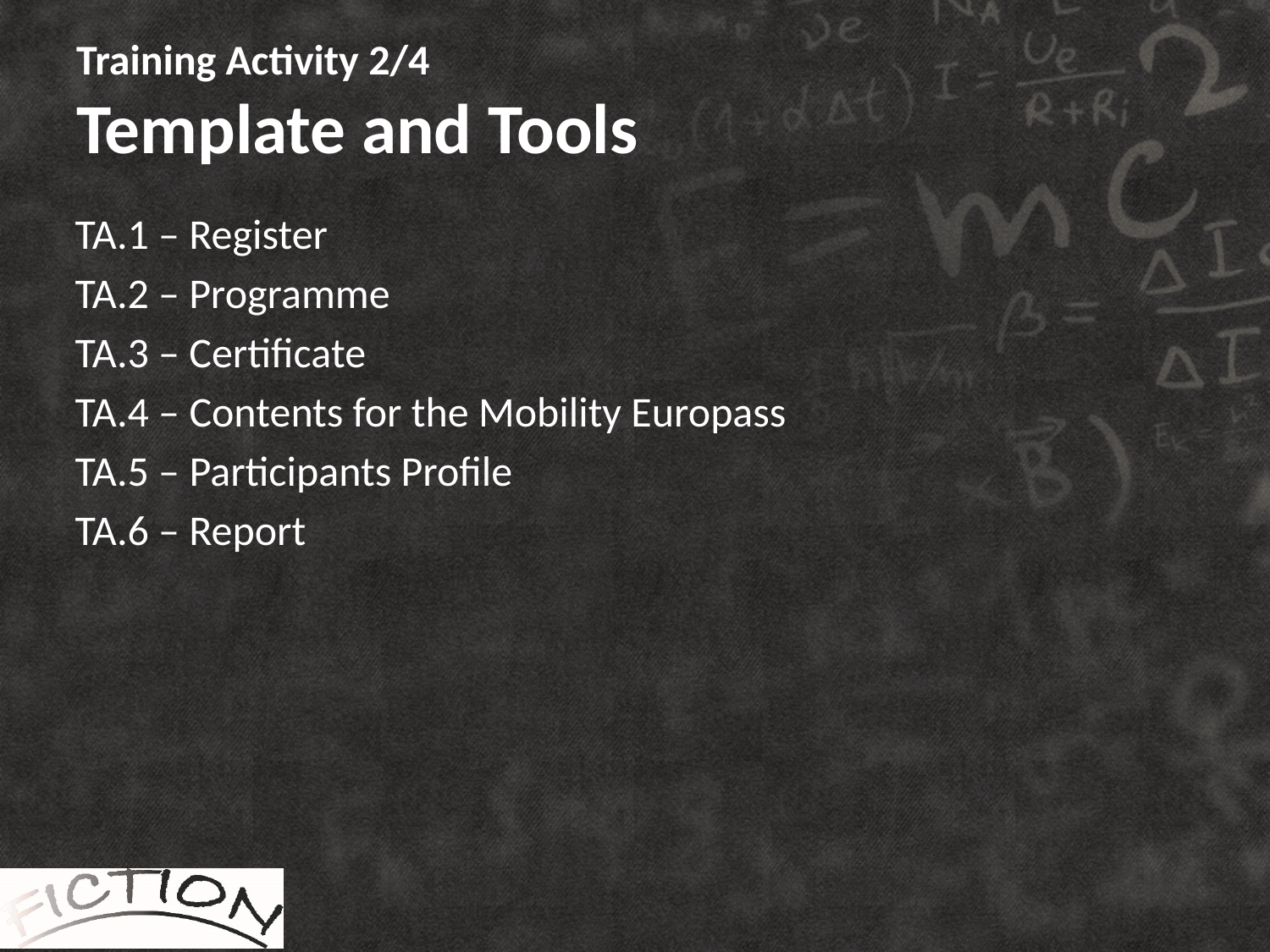

# Training Activity 2/4 Template and Tools
TA.1 – Register
TA.2 – Programme
TA.3 – Certificate
TA.4 – Contents for the Mobility Europass
TA.5 – Participants Profile
TA.6 – Report